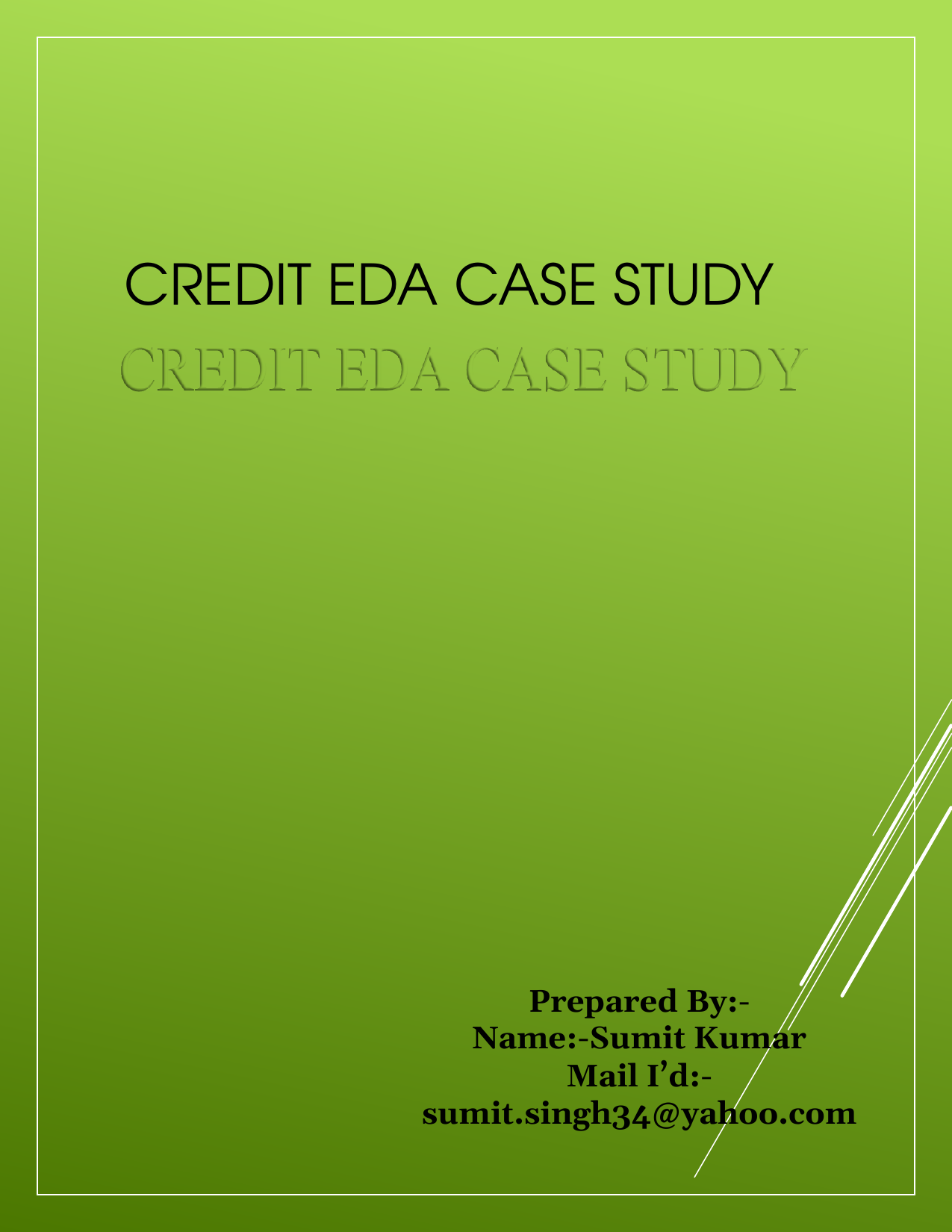

# CREDIT EDA CASE STUDY

Prepared By:-
Name:-Sumit Kumar
Mail I’d:-sumit.singh34@yahoo.com